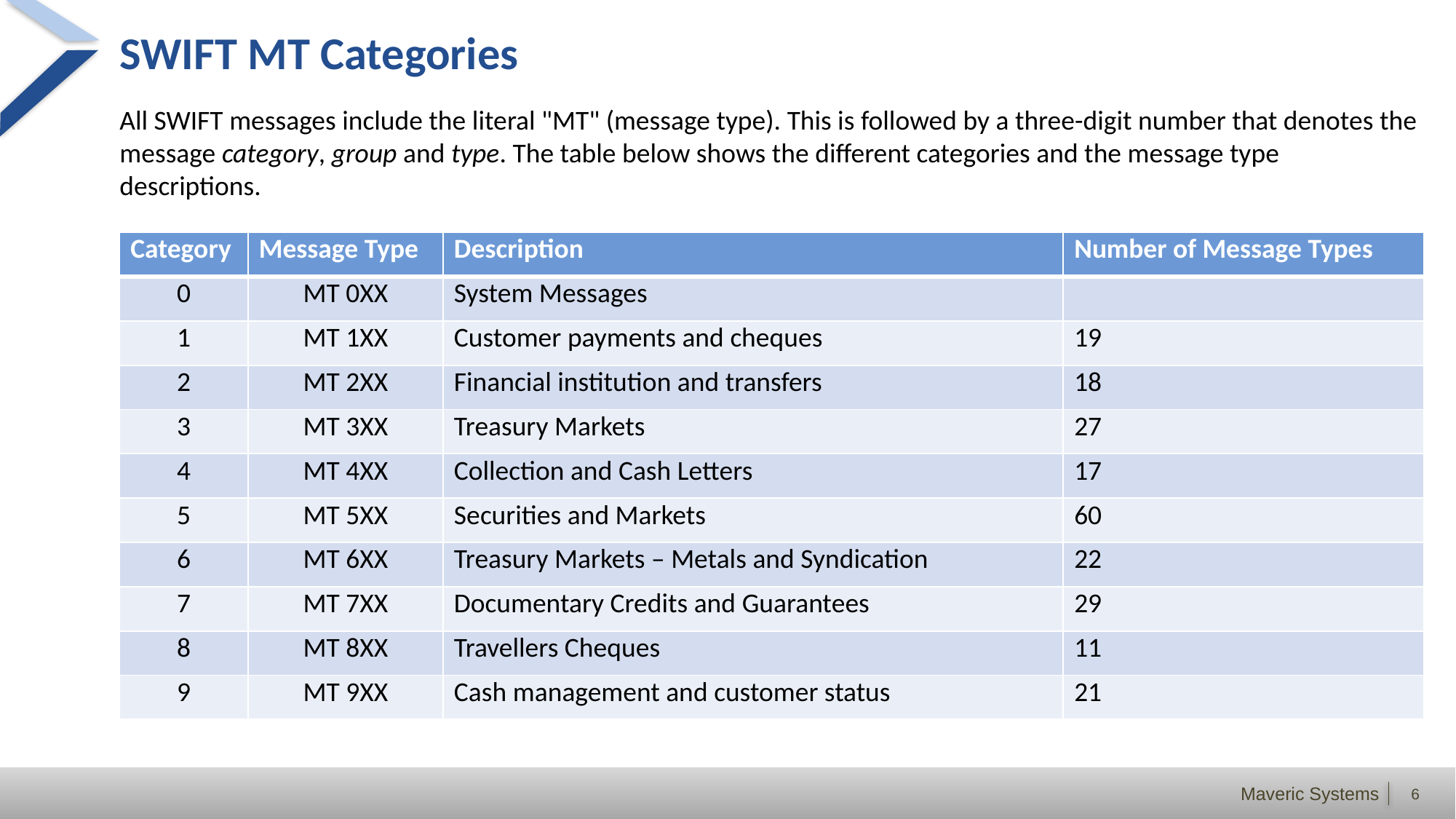

# SWIFT MT Categories
All SWIFT messages include the literal "MT" (message type). This is followed by a three-digit number that denotes the message category, group and type. The table below shows the different categories and the message type descriptions.

| Category | Message Type | Description | Number of Message Types |
| --- | --- | --- | --- |
| 0 | MT 0XX | System Messages |  |
| 1 | MT 1XX | Customer payments and cheques | 19 |
| 2 | MT 2XX | Financial institution and transfers | 18 |
| 3 | MT 3XX | Treasury Markets | 27 |
| 4 | MT 4XX | Collection and Cash Letters | 17 |
| 5 | MT 5XX | Securities and Markets | 60 |
| 6 | MT 6XX | Treasury Markets – Metals and Syndication | 22 |
| 7 | MT 7XX | Documentary Credits and Guarantees | 29 |
| 8 | MT 8XX | Travellers Cheques | 11 |
| 9 | MT 9XX | Cash management and customer status | 21 |